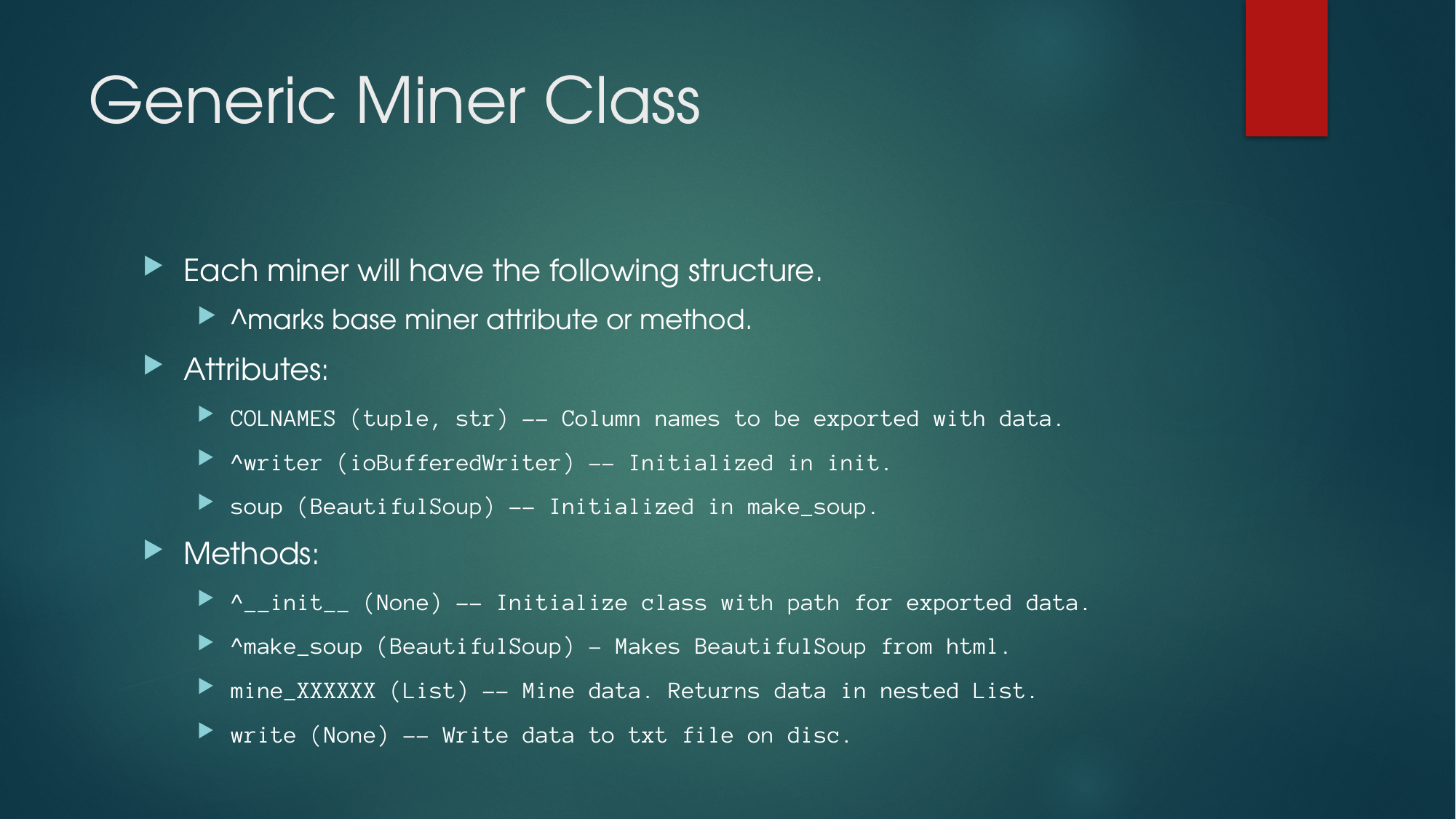

# Generic Miner Class
Each miner will have the following structure.
^marks base miner attribute or method.
Attributes:
COLNAMES (tuple, str) -- Column names to be exported with data.
^writer (ioBufferedWriter) -- Initialized in init.
soup (BeautifulSoup) -- Initialized in make_soup.
Methods:
^__init__ (None) -- Initialize class with path for exported data.
^make_soup (BeautifulSoup) – Makes BeautifulSoup from html.
mine_XXXXXX (List) -- Mine data. Returns data in nested List.
write (None) -- Write data to txt file on disc.